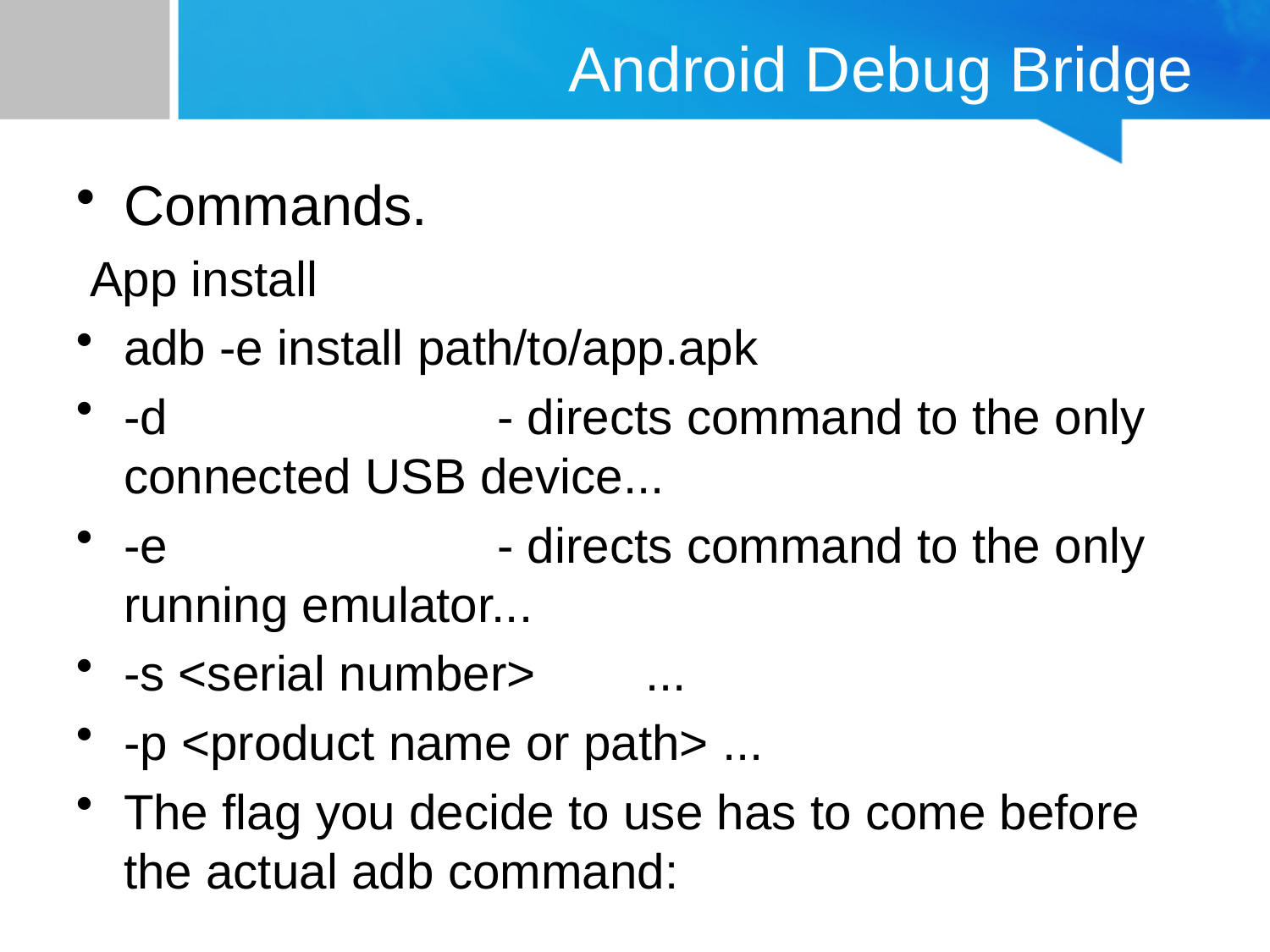

# Android Debug Bridge
Commands.
 App install
adb -e install path/to/app.apk
-d                        - directs command to the only connected USB device...
-e                        - directs command to the only running emulator...
-s <serial number>        ...
-p <product name or path> ...
The flag you decide to use has to come before the actual adb command: